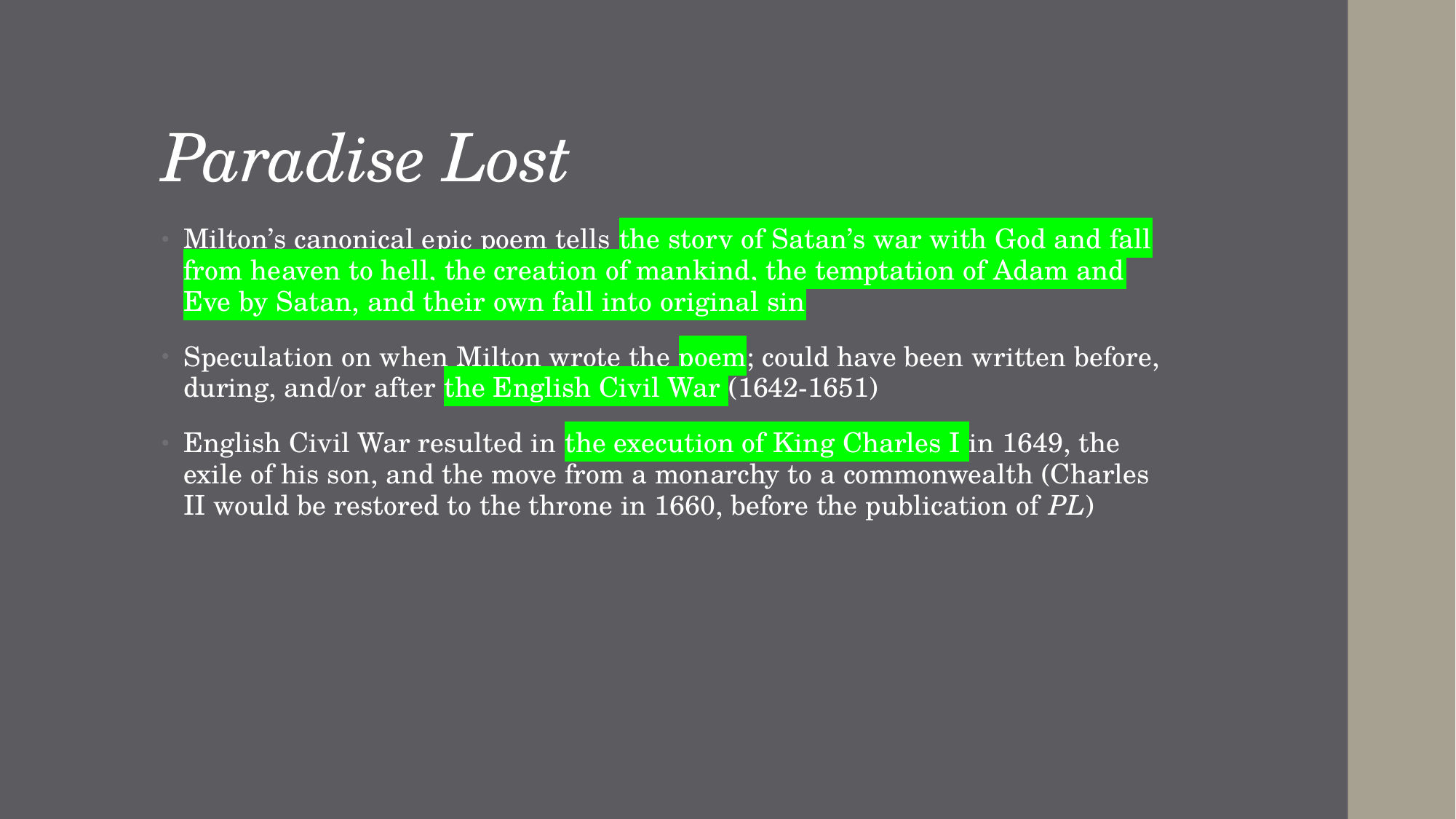

# Paradise Lost
Milton’s canonical epic poem tells the story of Satan’s war with God and fall from heaven to hell, the creation of mankind, the temptation of Adam and Eve by Satan, and their own fall into original sin
Speculation on when Milton wrote the poem; could have been written before, during, and/or after the English Civil War (1642-1651)
English Civil War resulted in the execution of King Charles I in 1649, the exile of his son, and the move from a monarchy to a commonwealth (Charles II would be restored to the throne in 1660, before the publication of PL)